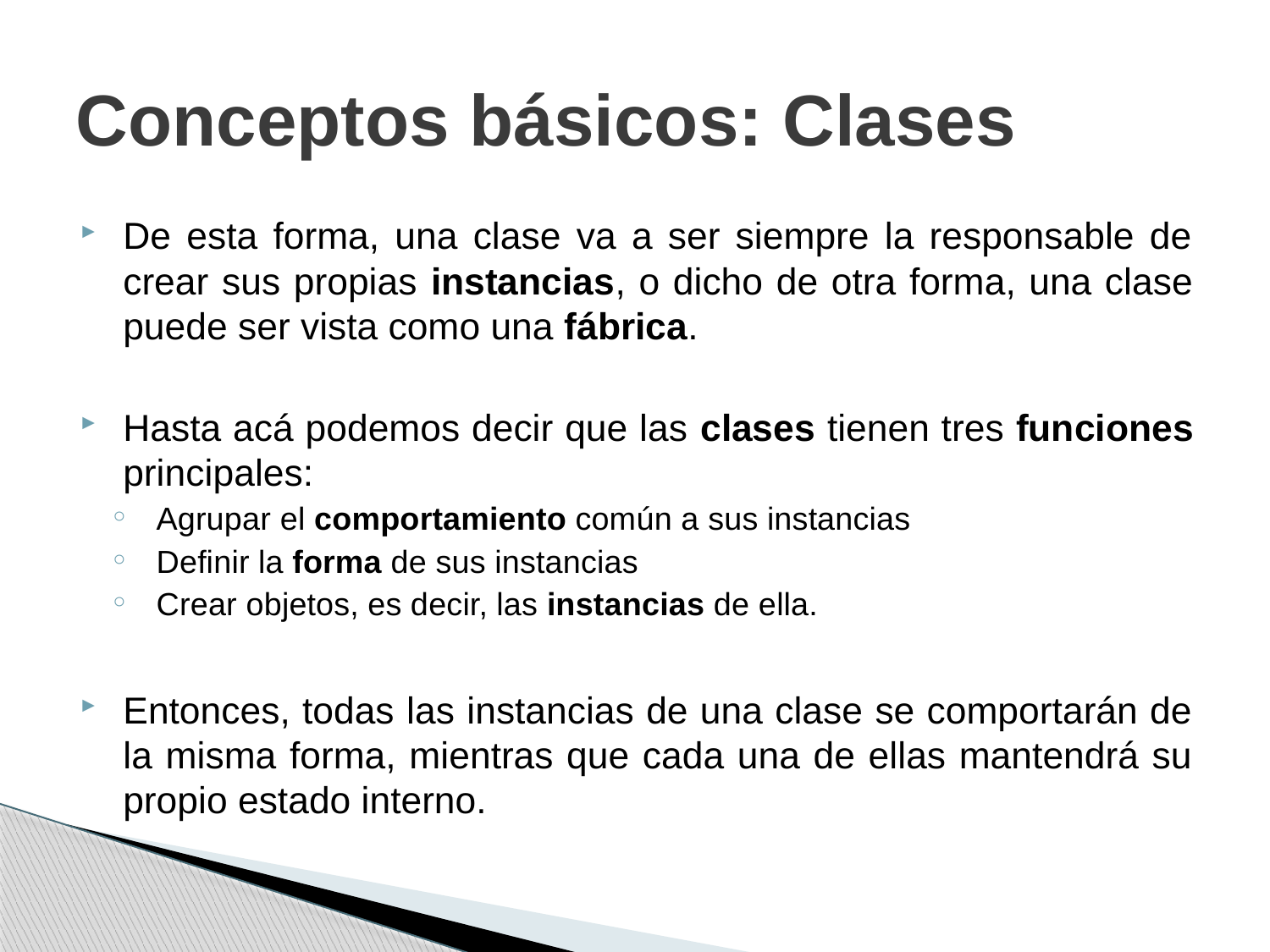

# Conceptos básicos: Clases
De esta forma, una clase va a ser siempre la responsable de crear sus propias instancias, o dicho de otra forma, una clase puede ser vista como una fábrica.

Hasta acá podemos decir que las clases tienen tres funciones principales:
Agrupar el comportamiento común a sus instancias
Definir la forma de sus instancias
Crear objetos, es decir, las instancias de ella.

Entonces, todas las instancias de una clase se comportarán de la misma forma, mientras que cada una de ellas mantendrá su propio estado interno.